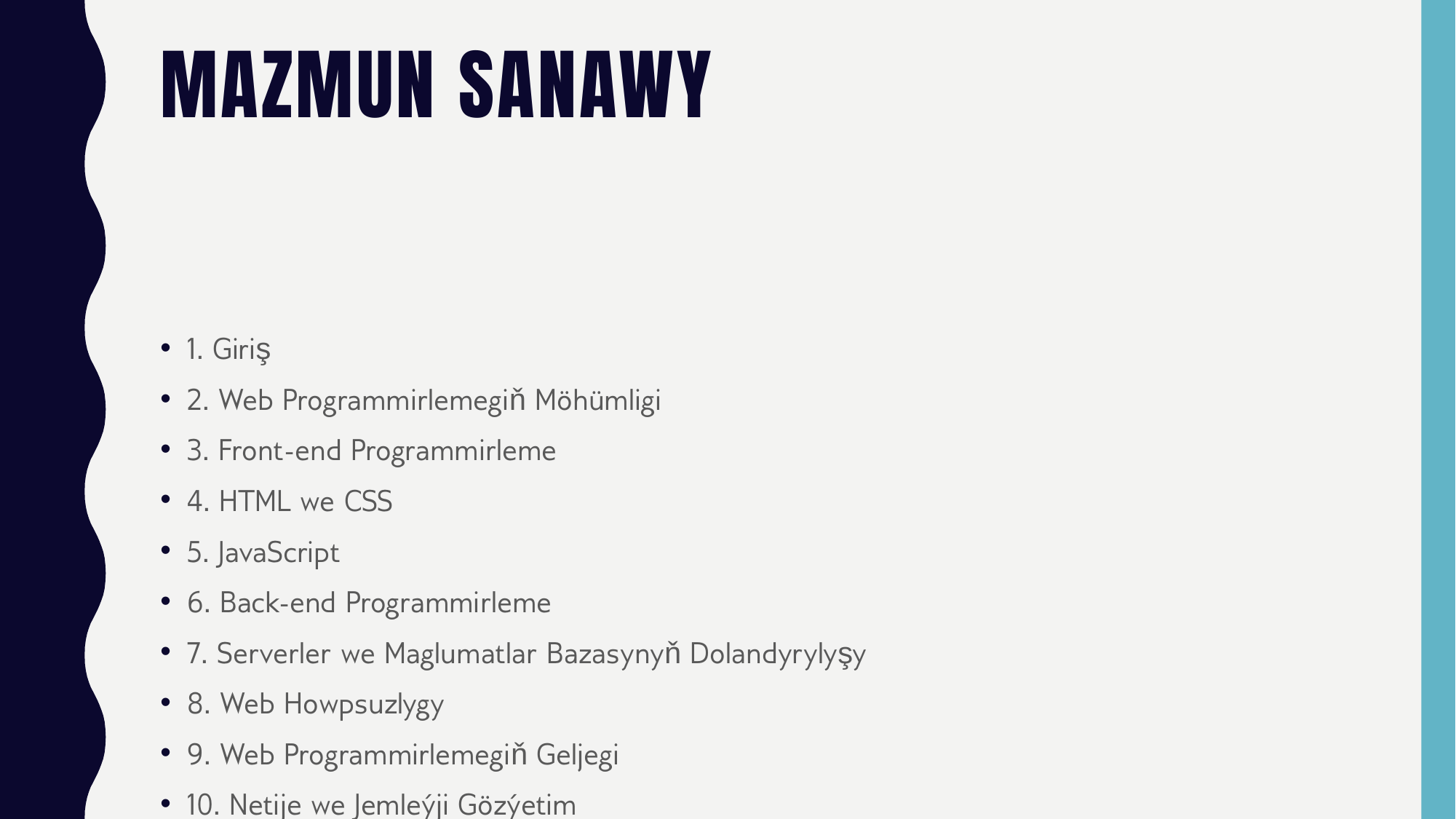

# MAZMUN SANAWY

1. Giriş
2. Web Programmirlemegiň Möhümligi
3. Front-end Programmirleme
4. HTML we CSS
5. JavaScript
6. Back-end Programmirleme
7. Serverler we Maglumatlar Bazasynyň Dolandyrylyşy
8. Web Howpsuzlygy
9. Web Programmirlemegiň Geljegi
10. Netije we Jemleýji Gözýetim